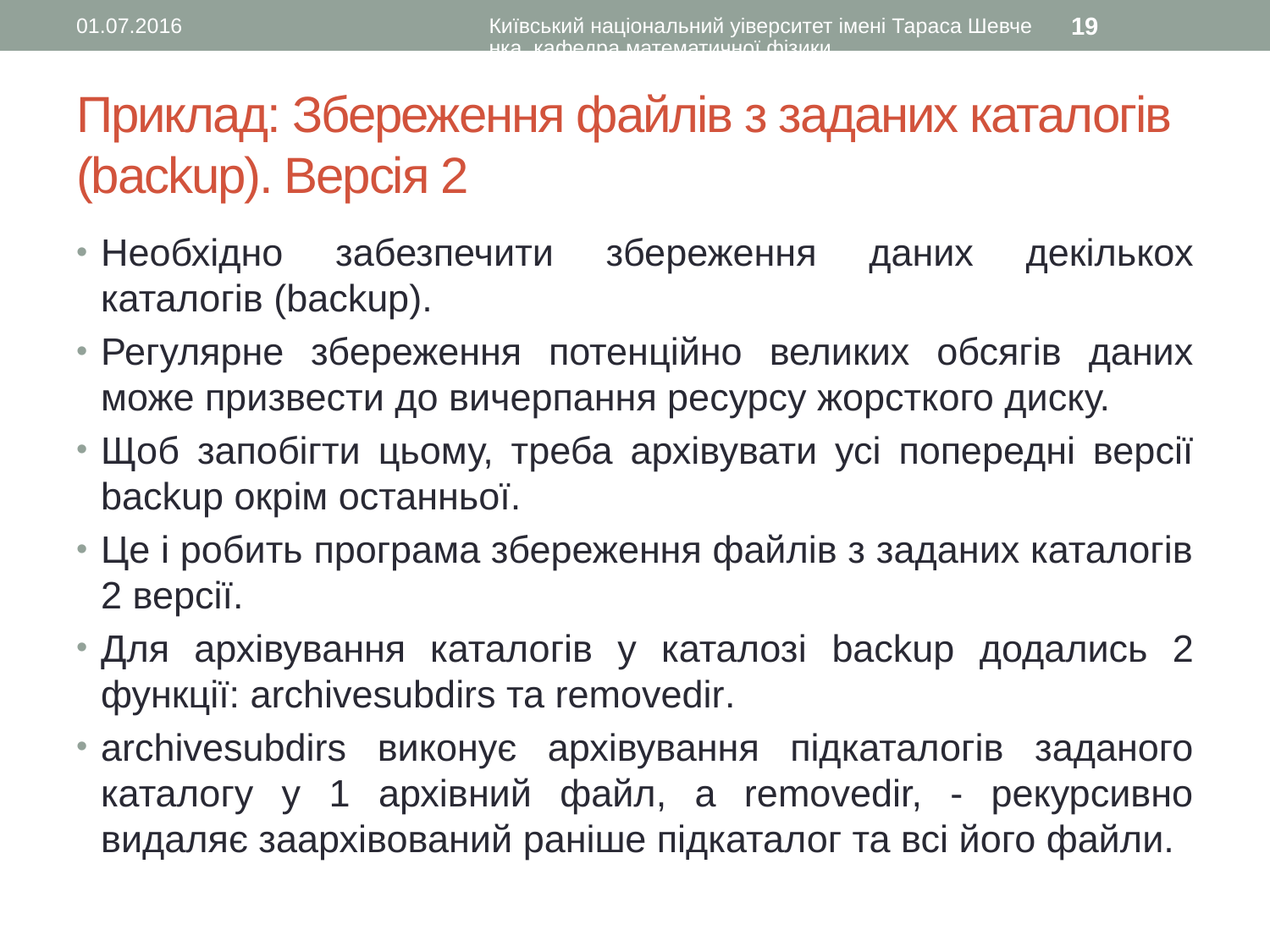

01.07.2016
Київський національний уіверситет імені Тараса Шевченка, кафедра математичної фізики
19
# Приклад: Збереження файлів з заданих каталогів (backup). Версія 2
Необхідно забезпечити збереження даних декількох каталогів (backup).
Регулярне збереження потенційно великих обсягів даних може призвести до вичерпання ресурсу жорсткого диску.
Щоб запобігти цьому, треба архівувати усі попередні версії backup окрім останньої.
Це і робить програма збереження файлів з заданих каталогів 2 версії.
Для архівування каталогів у каталозі backup додались 2 функції: archivesubdirs та removedir.
archivesubdirs виконує архівування підкаталогів заданого каталогу у 1 архівний файл, а removedir, - рекурсивно видаляє заархівований раніше підкаталог та всі його файли.